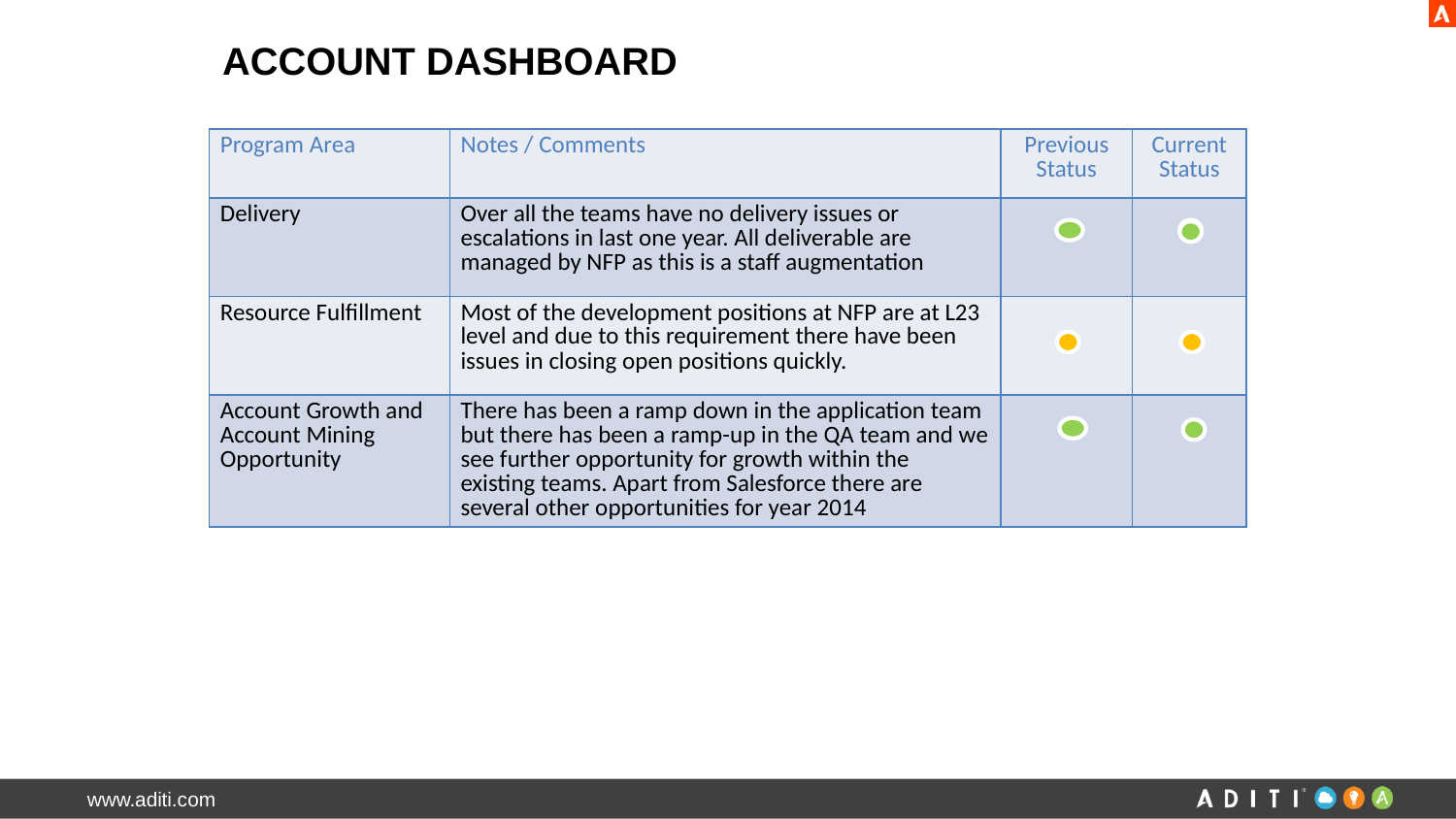

# Account Dashboard
| Program Area | Notes / Comments | Previous Status | Current Status |
| --- | --- | --- | --- |
| Delivery | Over all the teams have no delivery issues or escalations in last one year. All deliverable are managed by NFP as this is a staff augmentation |  |  |
| Resource Fulfillment | Most of the development positions at NFP are at L23 level and due to this requirement there have been issues in closing open positions quickly. |  |  |
| Account Growth and Account Mining Opportunity | There has been a ramp down in the application team but there has been a ramp-up in the QA team and we see further opportunity for growth within the existing teams. Apart from Salesforce there are several other opportunities for year 2014 |  |  |